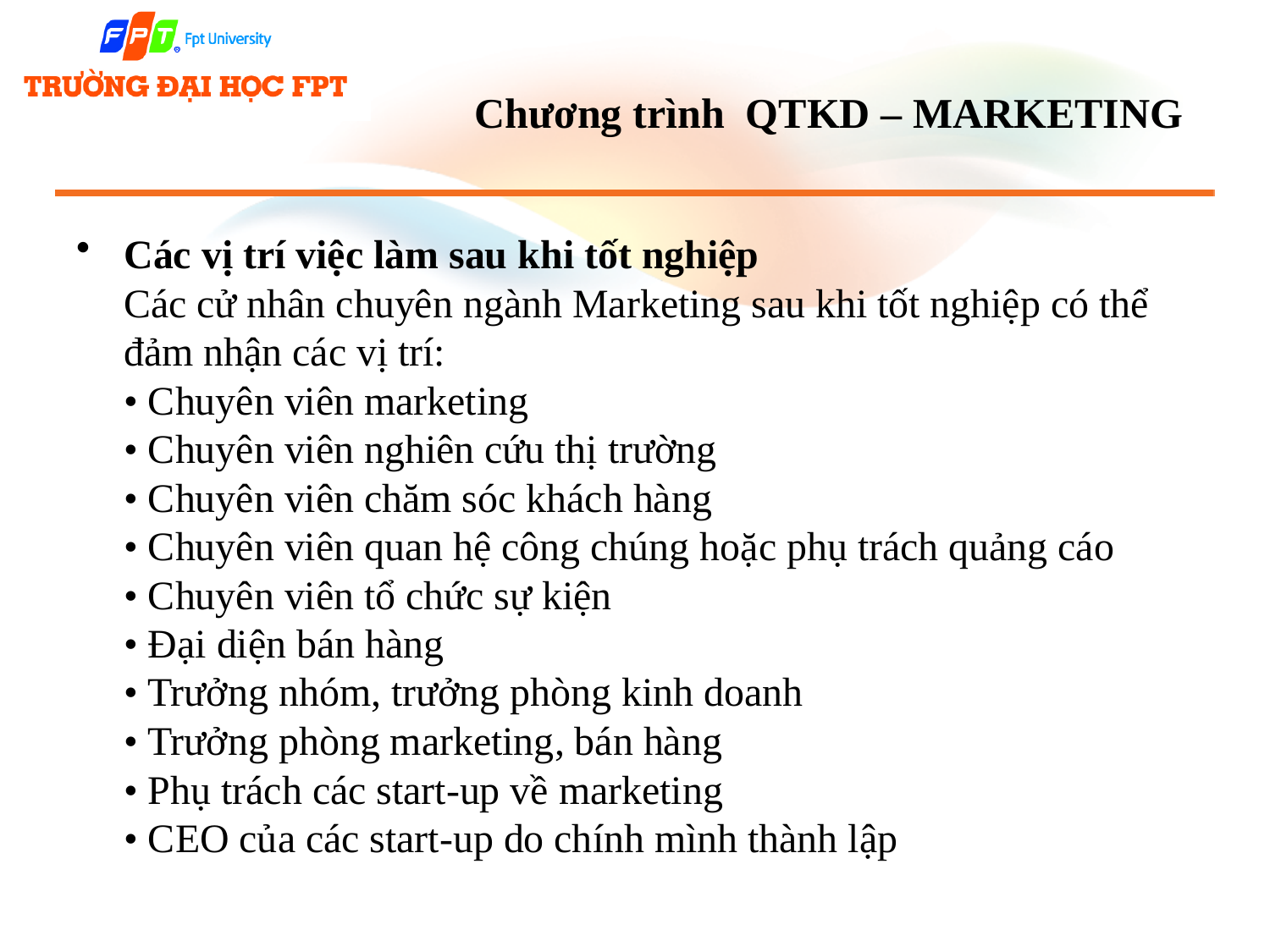

# Chương trình  QTKD – MARKETING
Các vị trí việc làm sau khi tốt nghiệp
Các cử nhân chuyên ngành Marketing sau khi tốt nghiệp có thể đảm nhận các vị trí:
• Chuyên viên marketing
• Chuyên viên nghiên cứu thị trường
• Chuyên viên chăm sóc khách hàng
• Chuyên viên quan hệ công chúng hoặc phụ trách quảng cáo
• Chuyên viên tổ chức sự kiện
• Đại diện bán hàng
• Trưởng nhóm, trưởng phòng kinh doanh
• Trưởng phòng marketing, bán hàng
• Phụ trách các start-up về marketing
• CEO của các start-up do chính mình thành lập